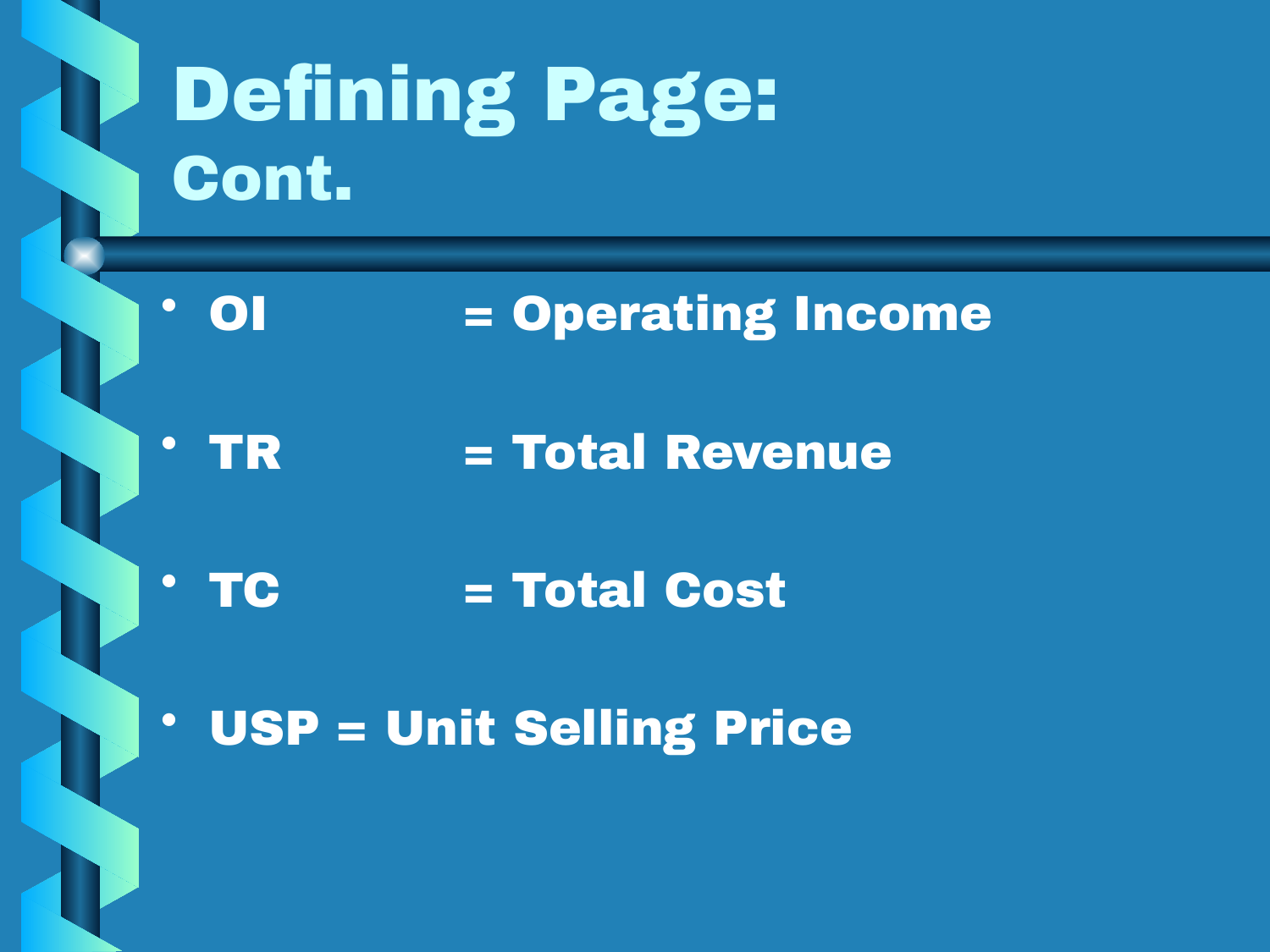

# Defining Page: Cont.
OI		= Operating Income

TR		= Total Revenue

TC		= Total Cost

USP	= Unit Selling Price